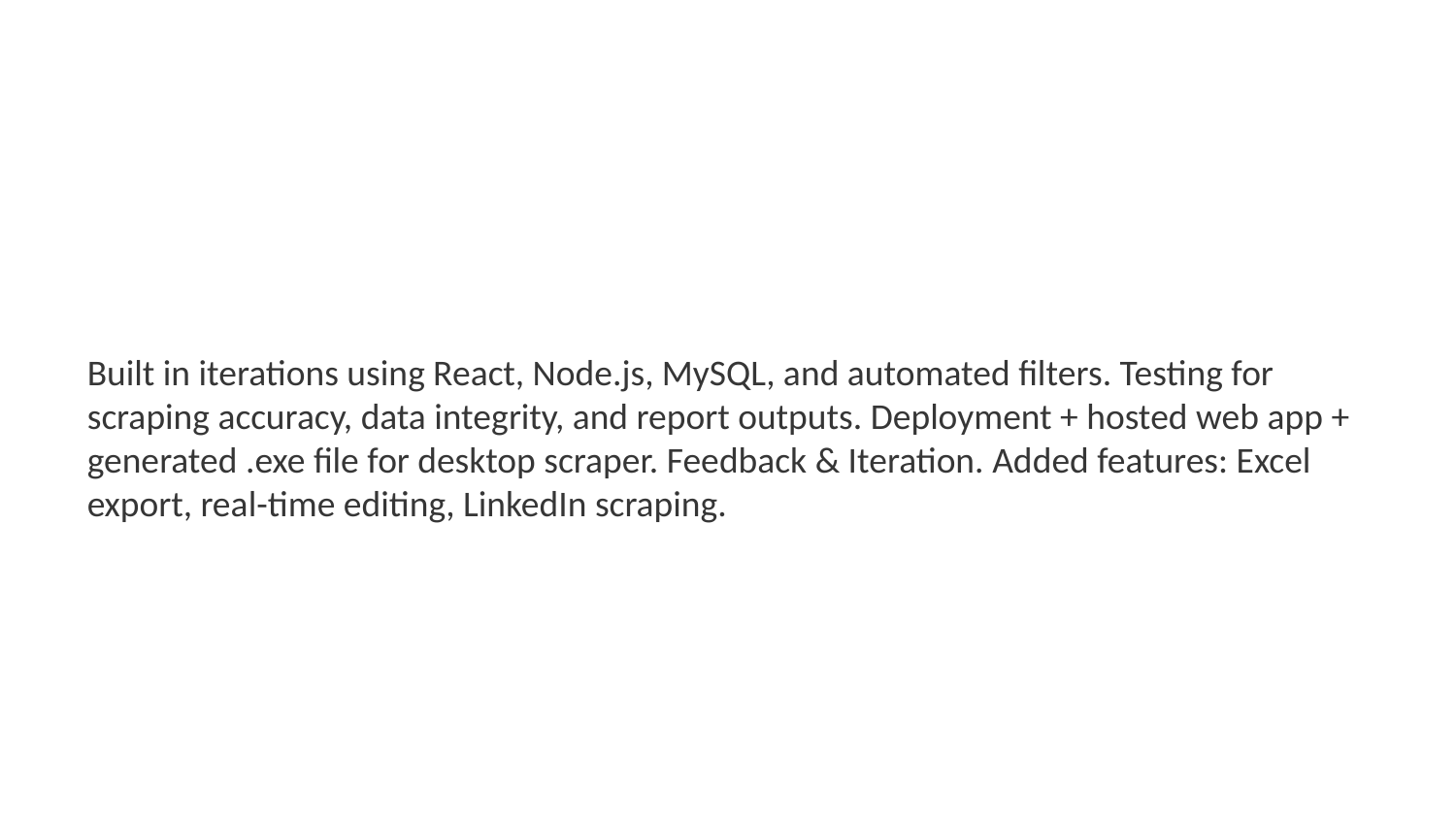

Built in iterations using React, Node.js, MySQL, and automated filters. Testing for scraping accuracy, data integrity, and report outputs. Deployment + hosted web app + generated .exe file for desktop scraper. Feedback & Iteration. Added features: Excel export, real-time editing, LinkedIn scraping.